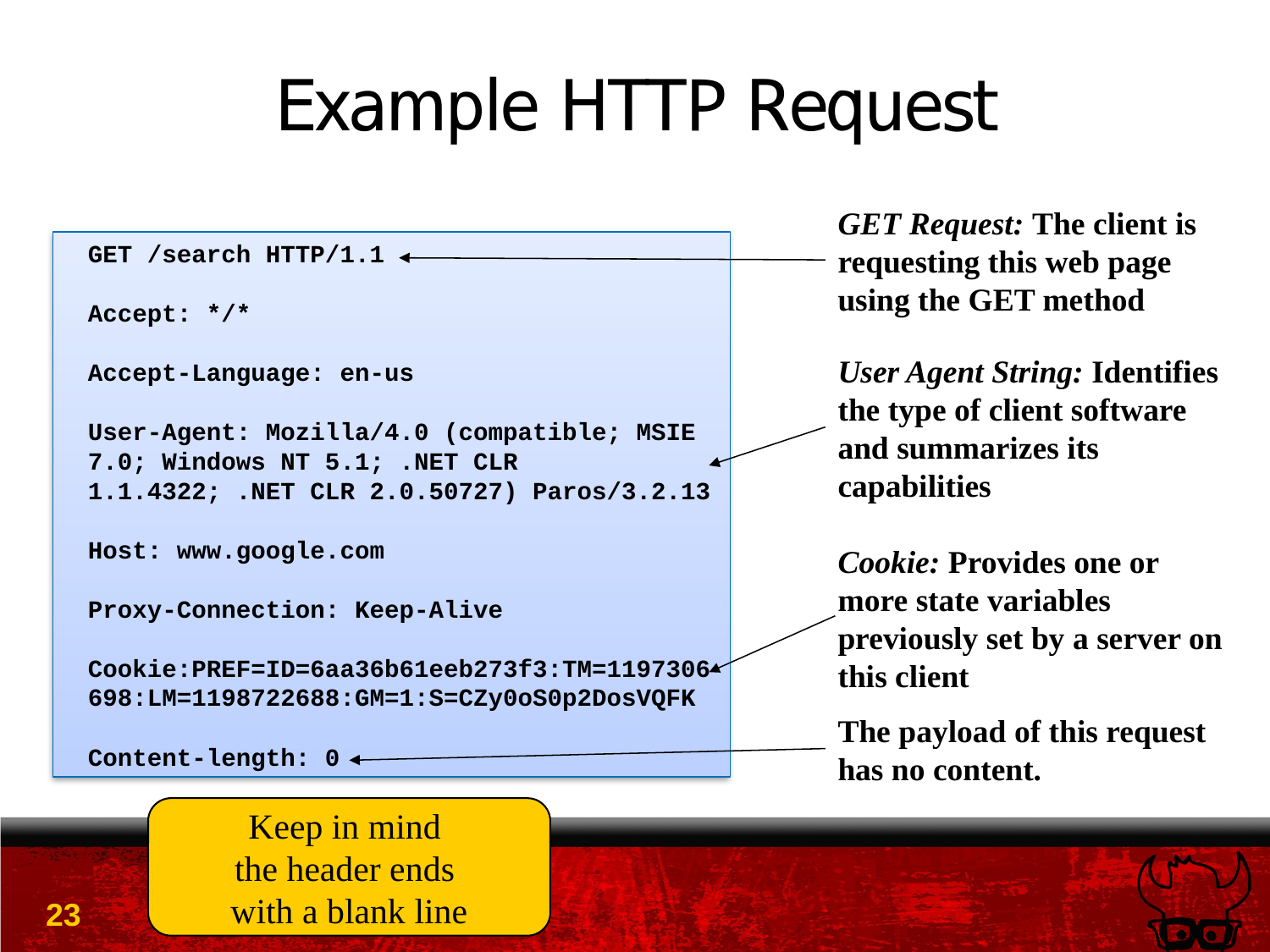

# Example HTTP Request
GET Request: The client is requesting this web page using the GET method

GET /search HTTP/1.1
Accept: */*
Accept-Language: en-us
User-Agent: Mozilla/4.0 (compatible; MSIE 7.0; Windows NT 5.1; .NET CLR 1.1.4322; .NET CLR 2.0.50727) Paros/3.2.13
Host: www.google.com
Proxy-Connection: Keep-Alive
Cookie:PREF=ID=6aa36b61eeb273f3:TM=1197306698:LM=1198722688:GM=1:S=CZy0oS0p2DosVQFK
Content-length: 0
User Agent String: Identifies the type of client software and summarizes its capabilities

Cookie: Provides one or more state variables previously set by a server on this client
The payload of this request has no content.

Keep in mind
the header ends
with a blank line